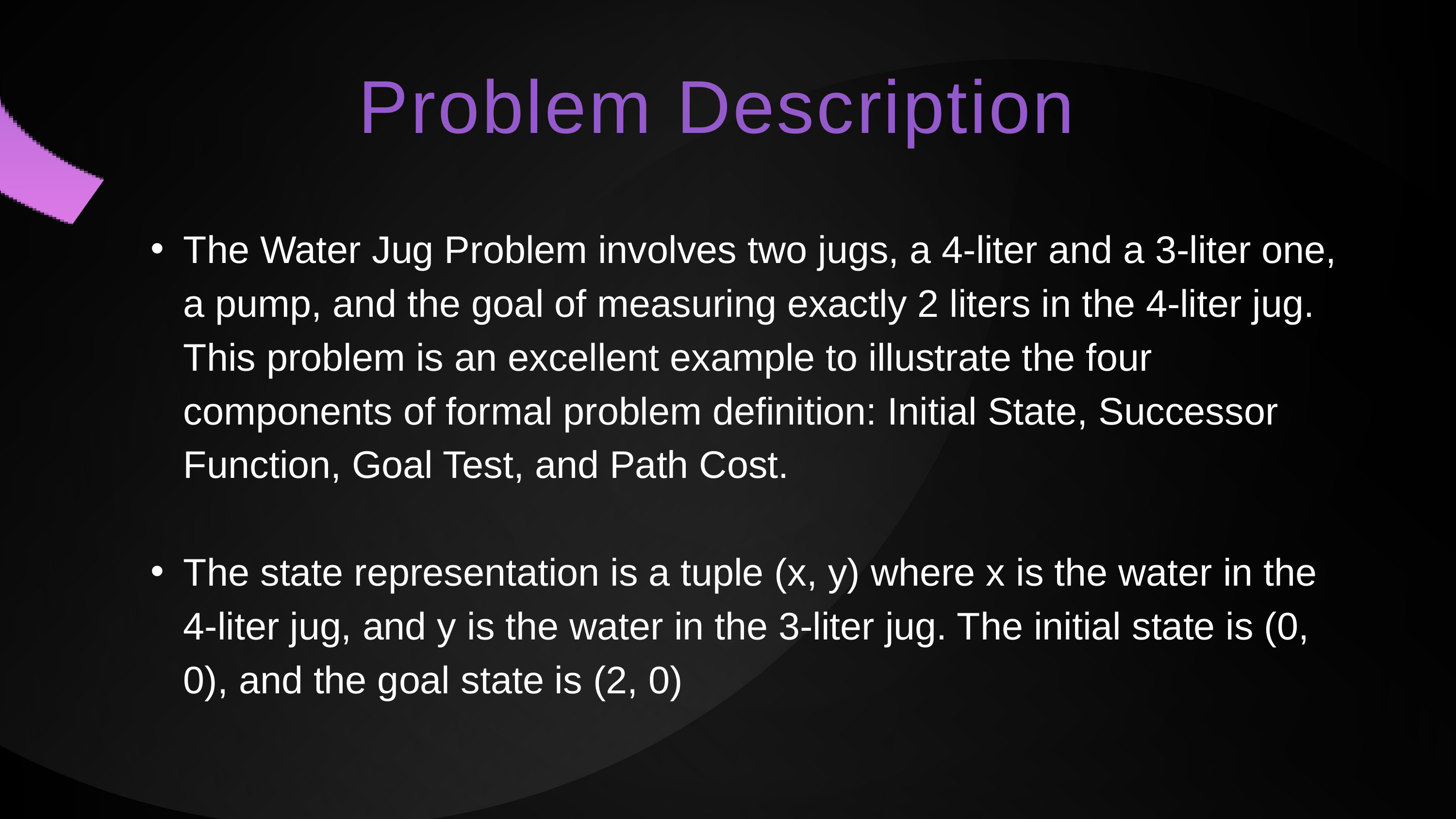

Problem Description
The Water Jug Problem involves two jugs, a 4-liter and a 3-liter one, a pump, and the goal of measuring exactly 2 liters in the 4-liter jug. This problem is an excellent example to illustrate the four components of formal problem definition: Initial State, Successor Function, Goal Test, and Path Cost.

The state representation is a tuple (x, y) where x is the water in the 4-liter jug, and y is the water in the 3-liter jug. The initial state is (0, 0), and the goal state is (2, 0)